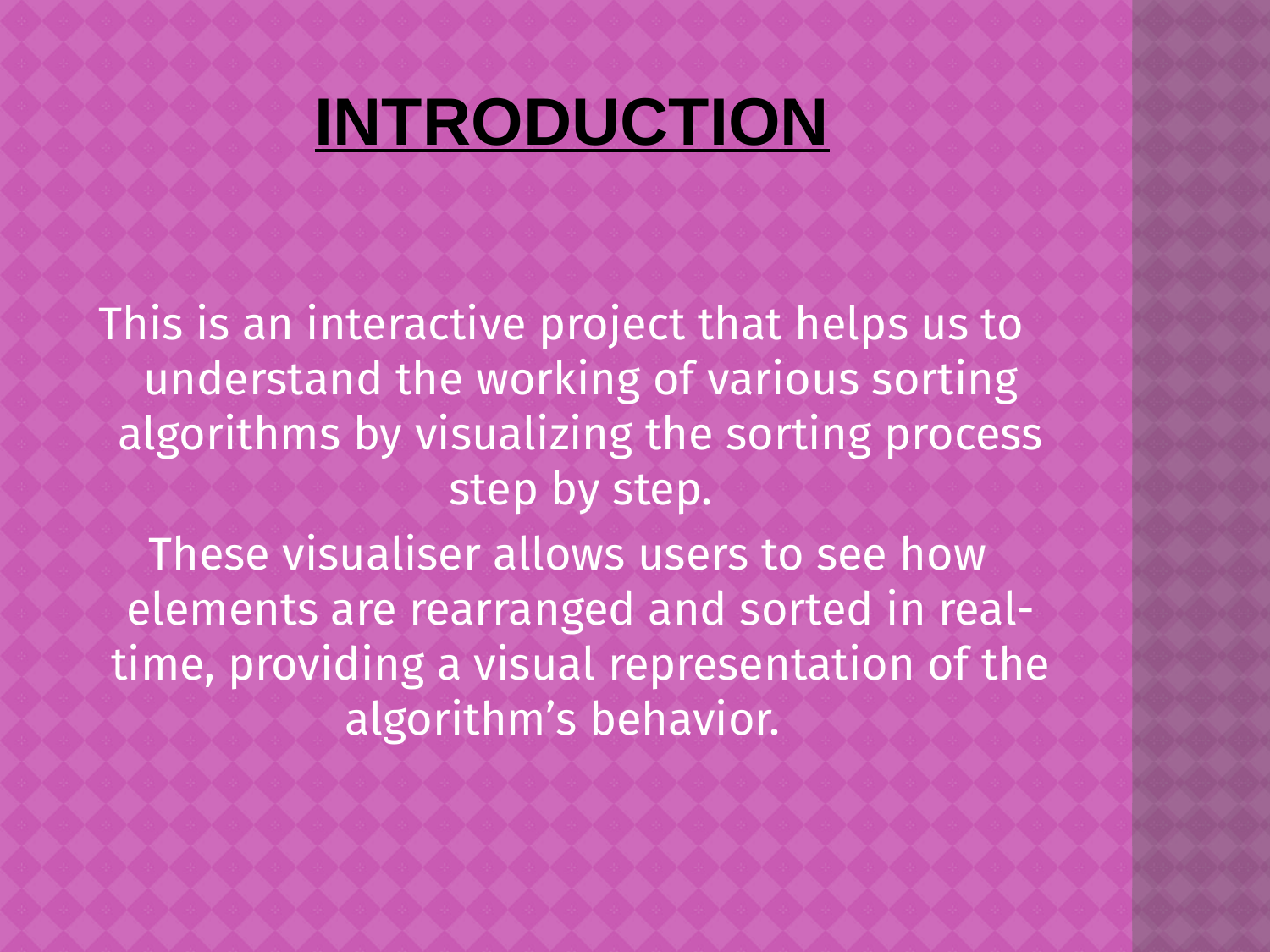

# Introduction
This is an interactive project that helps us to understand the working of various sorting algorithms by visualizing the sorting process step by step.
 These visualiser allows users to see how elements are rearranged and sorted in real-time, providing a visual representation of the algorithm’s behavior.